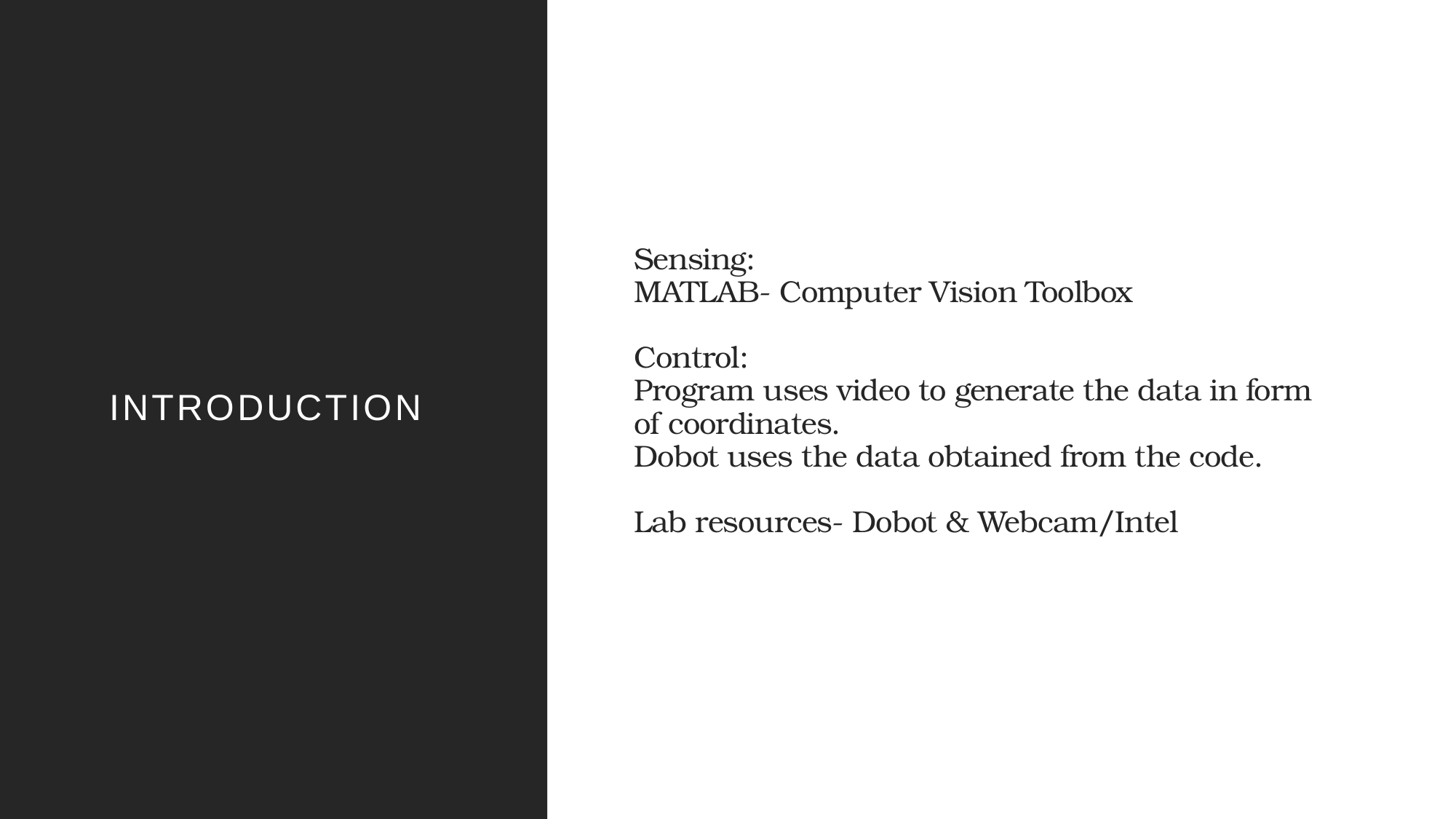

# Sensing: MATLAB- Computer Vision Toolbox Control: Program uses video to generate the data in form of coordinates. Dobot uses the data obtained from the code. Lab resources- Dobot & Webcam/Intel
Introduction